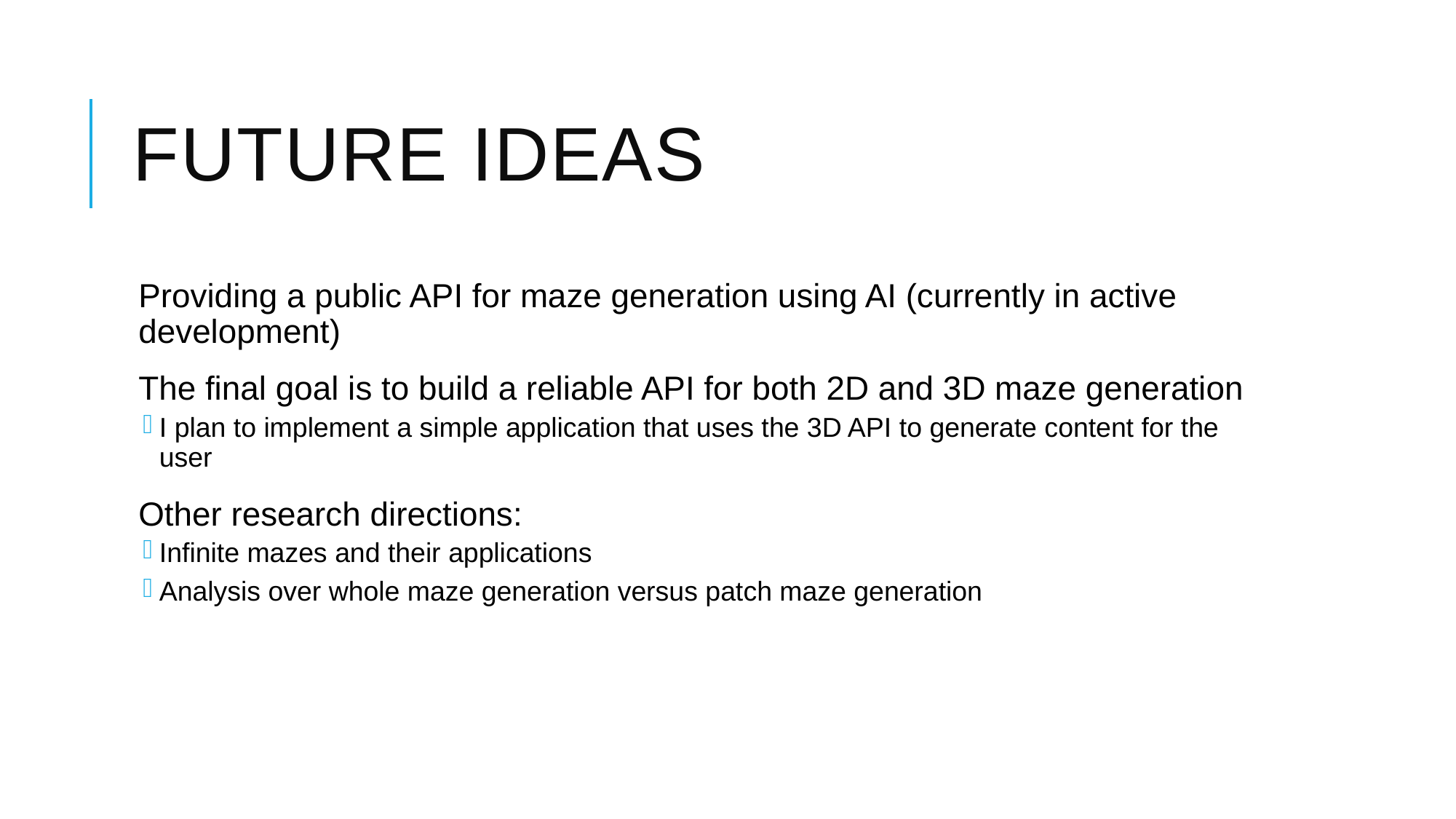

# Future Ideas
Providing a public API for maze generation using AI (currently in active development)
The final goal is to build a reliable API for both 2D and 3D maze generation
I plan to implement a simple application that uses the 3D API to generate content for the user
Other research directions:
Infinite mazes and their applications
Analysis over whole maze generation versus patch maze generation